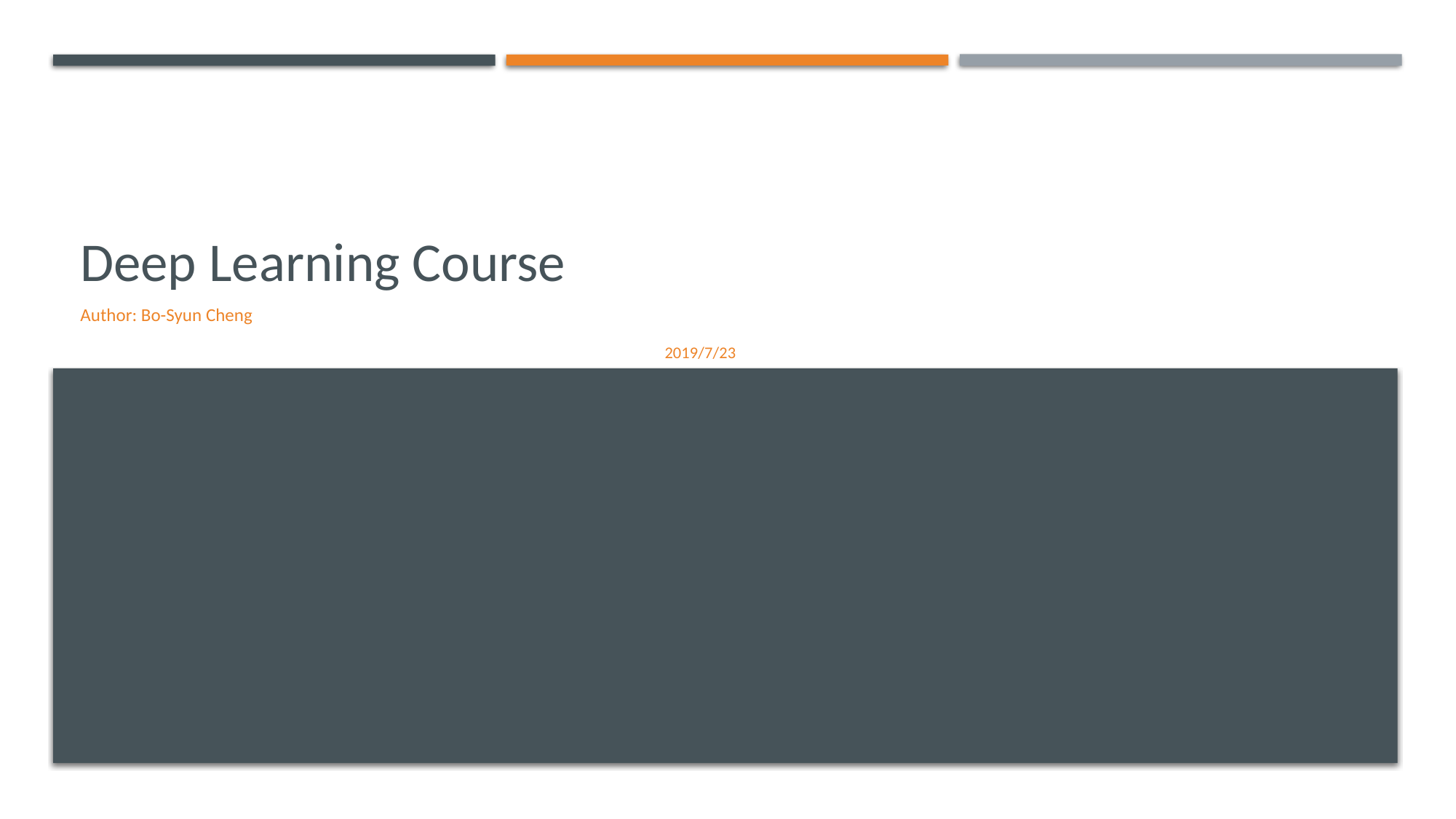

# Deep Learning Course
Author: Bo-Syun Cheng

                                                                                                                       2019/7/23